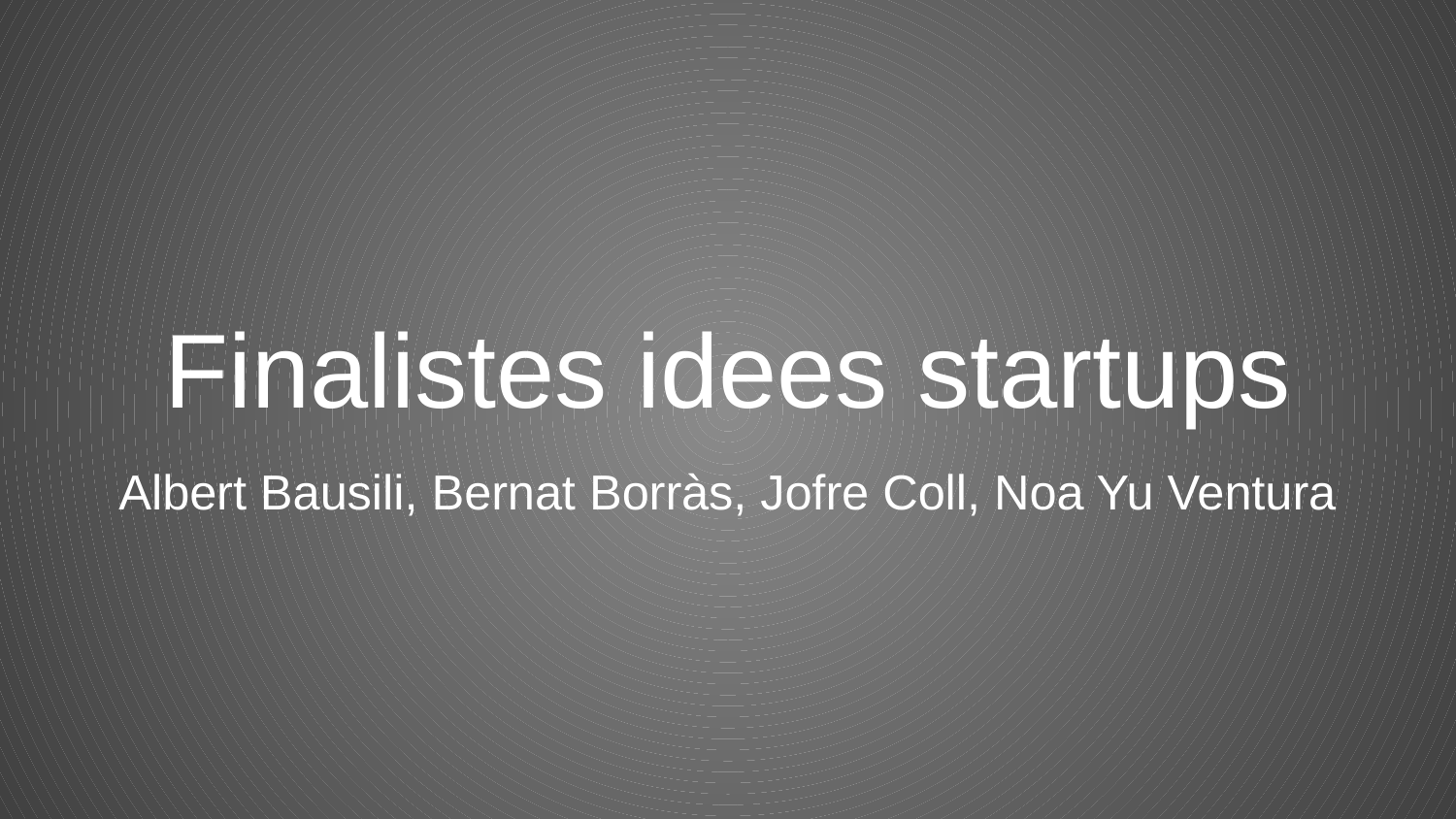

# Finalistes idees startups
Albert Bausili, Bernat Borràs, Jofre Coll, Noa Yu Ventura